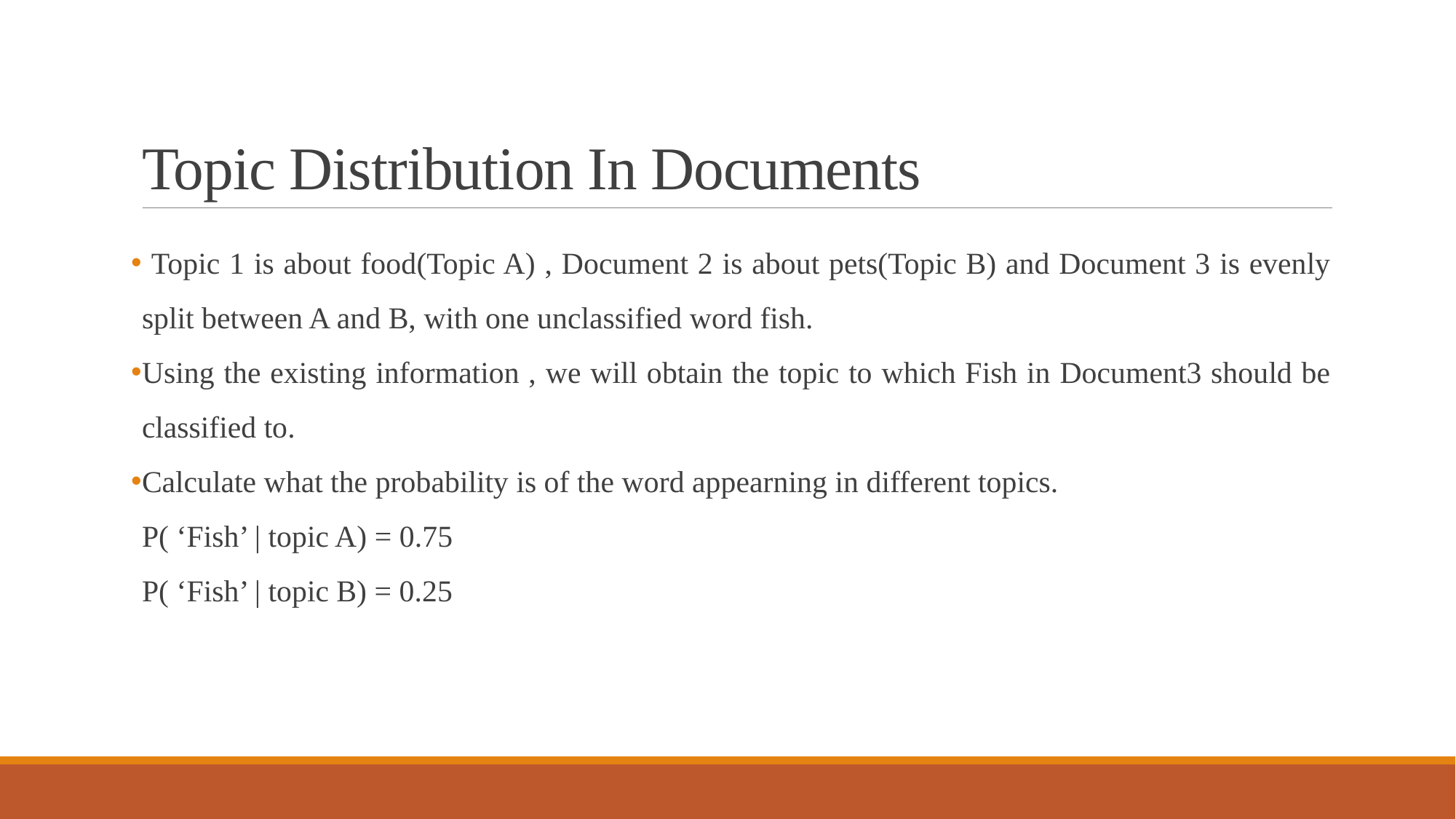

# Topic Distribution In Documents
 Topic 1 is about food(Topic A) , Document 2 is about pets(Topic B) and Document 3 is evenly split between A and B, with one unclassified word fish.
Using the existing information , we will obtain the topic to which Fish in Document3 should be classified to.
Calculate what the probability is of the word appearning in different topics.
P( ‘Fish’ | topic A) = 0.75
P( ‘Fish’ | topic B) = 0.25